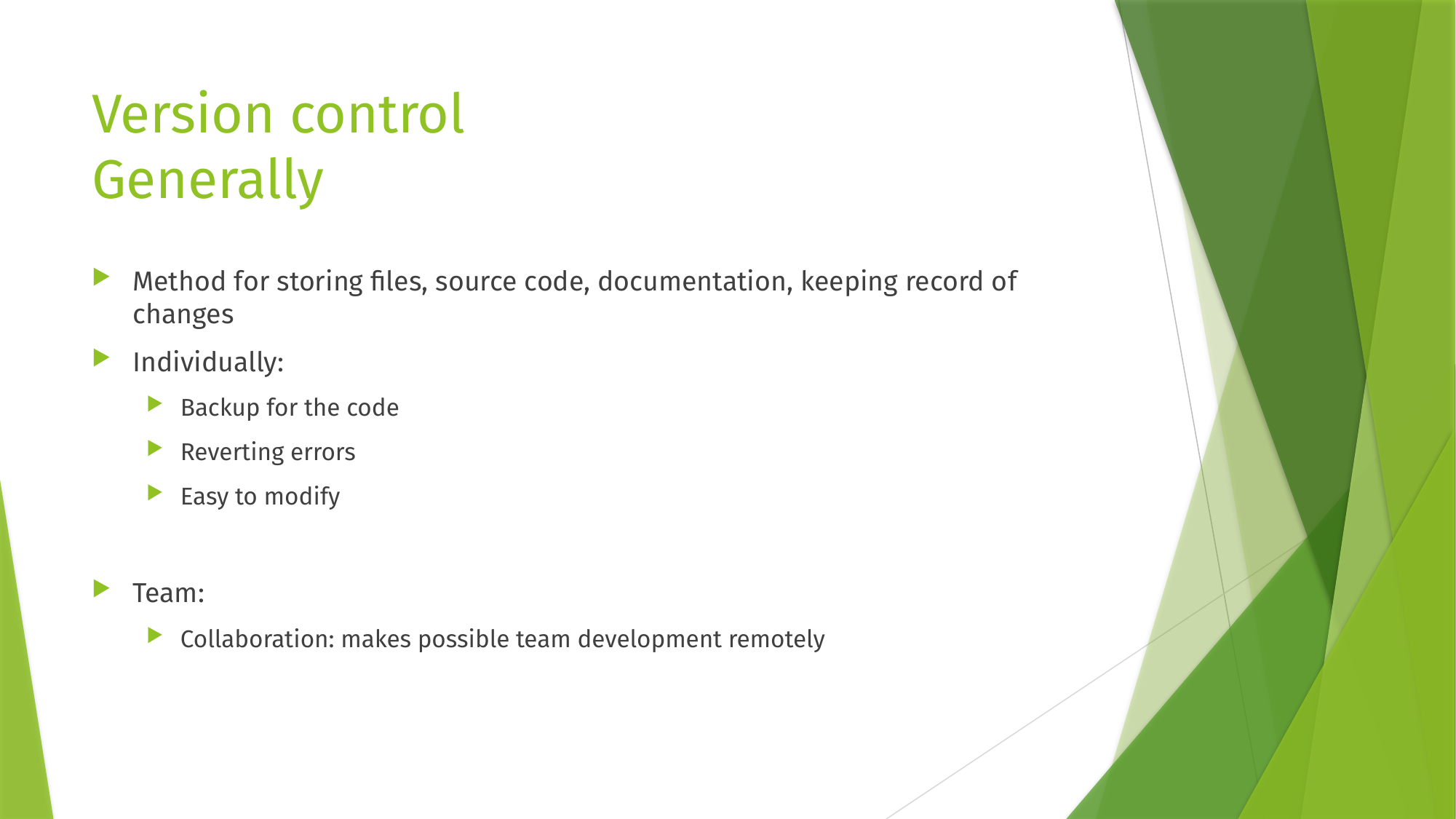

# Version control Generally
Method for storing files, source code, documentation, keeping record of changes
Individually:
Backup for the code
Reverting errors
Easy to modify

Team:
Collaboration: makes possible team development remotely